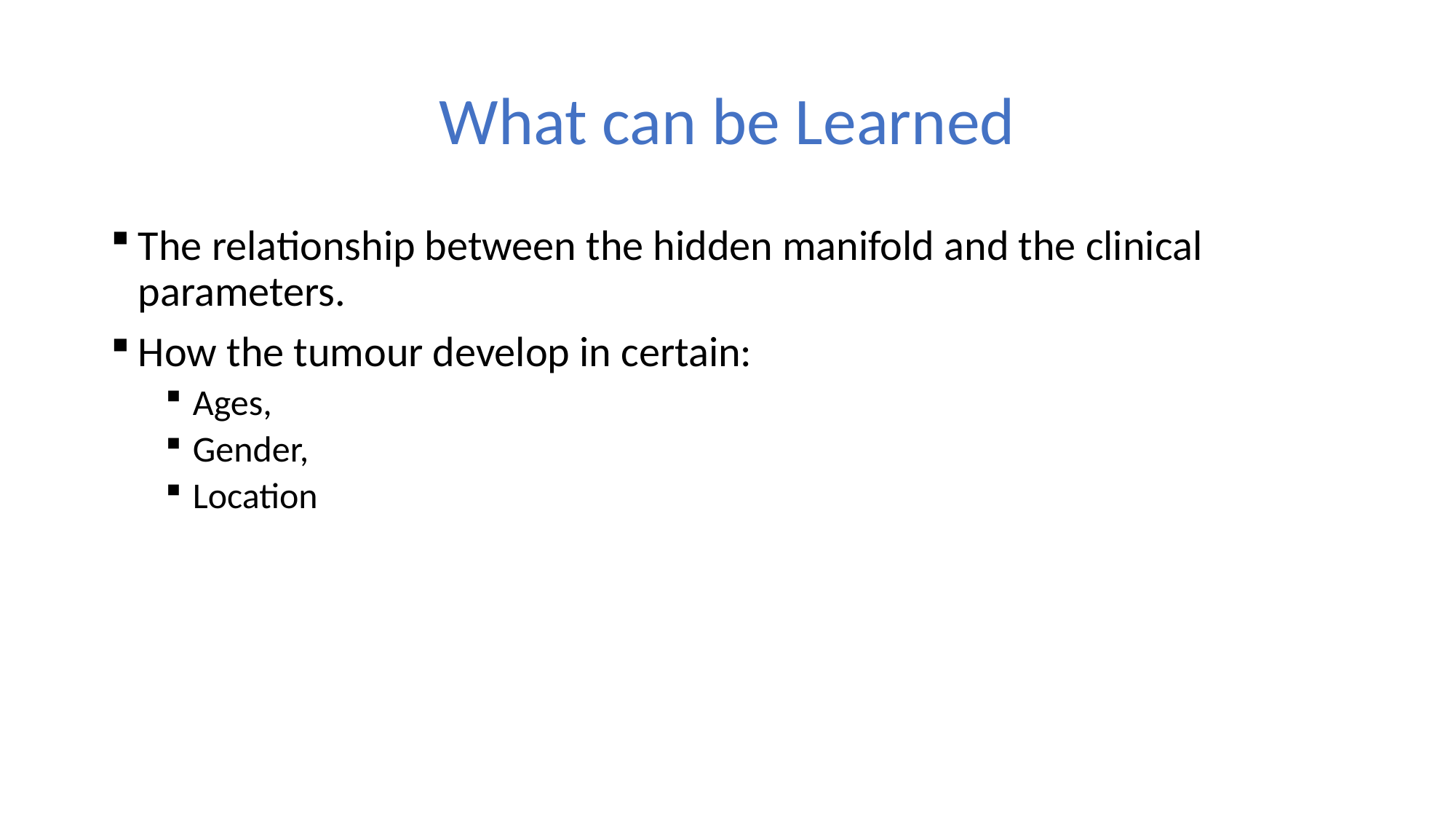

# What can be Learned
The relationship between the hidden manifold and the clinical parameters.
How the tumour develop in certain:
Ages,
Gender,
Location